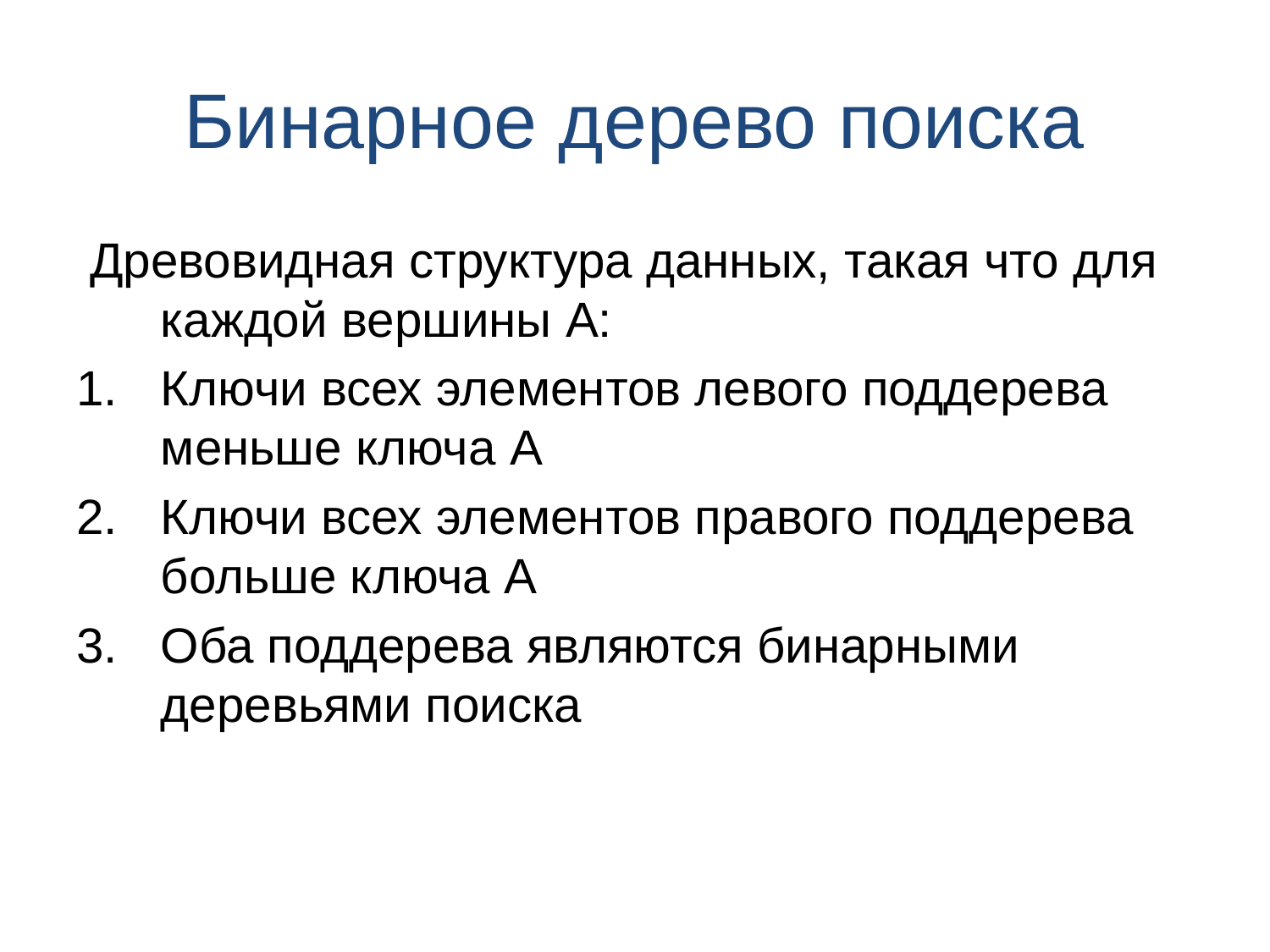

# Бинарное дерево поиска
 Древовидная структура данных, такая что для каждой вершины A:
Ключи всех элементов левого поддерева меньше ключа A
Ключи всех элементов правого поддерева больше ключа A
Оба поддерева являются бинарными деревьями поиска